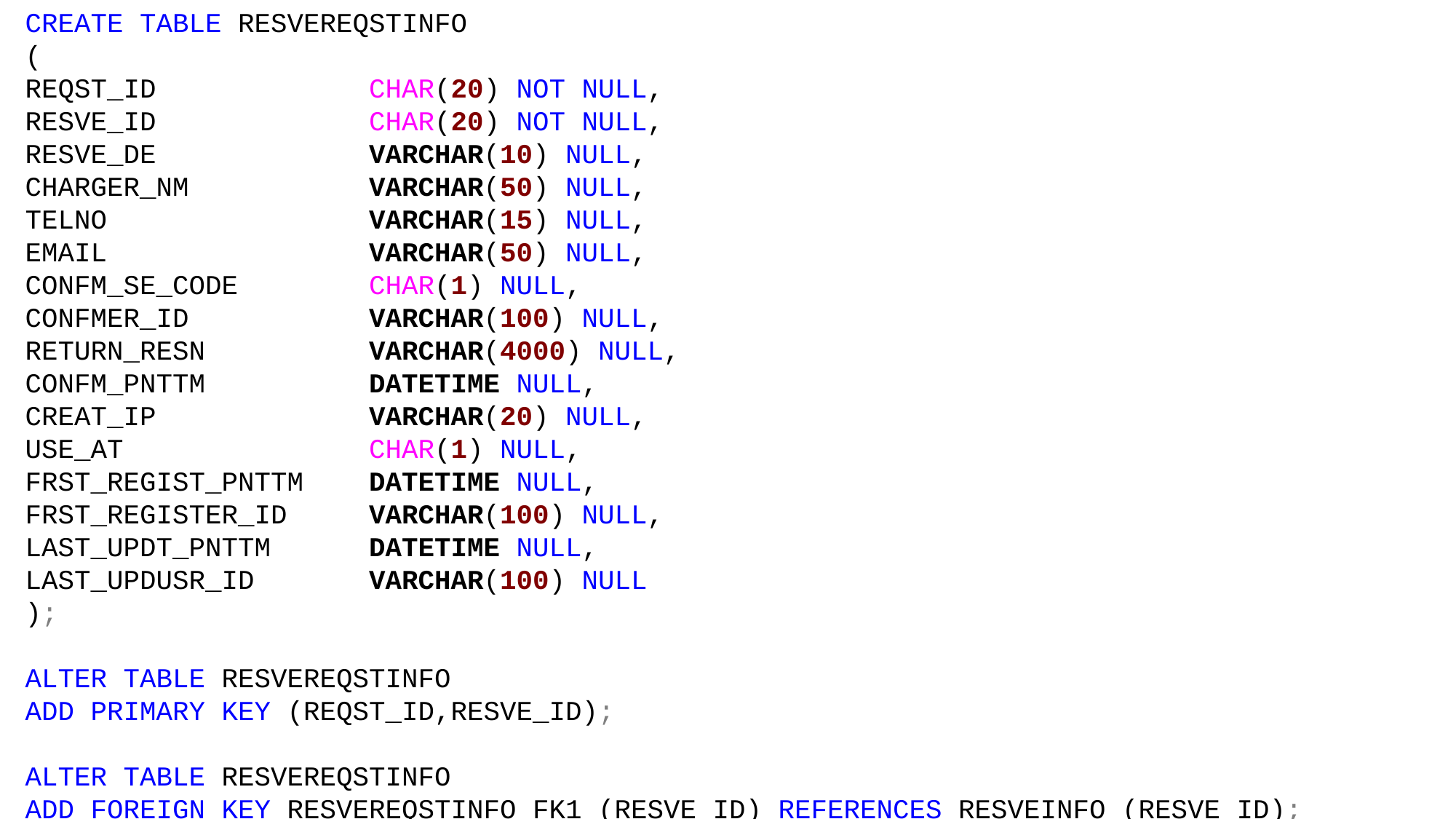

CREATE TABLE RESVEREQSTINFO
(
REQST_ID             CHAR(20) NOT NULL,
RESVE_ID             CHAR(20) NOT NULL,
RESVE_DE             VARCHAR(10) NULL,
CHARGER_NM           VARCHAR(50) NULL,
TELNO                VARCHAR(15) NULL,
EMAIL                VARCHAR(50) NULL,
CONFM_SE_CODE        CHAR(1) NULL,
CONFMER_ID           VARCHAR(100) NULL,
RETURN_RESN          VARCHAR(4000) NULL,
CONFM_PNTTM          DATETIME NULL,
CREAT_IP             VARCHAR(20) NULL,
USE_AT               CHAR(1) NULL,
FRST_REGIST_PNTTM    DATETIME NULL,
FRST_REGISTER_ID     VARCHAR(100) NULL,
LAST_UPDT_PNTTM      DATETIME NULL,
LAST_UPDUSR_ID       VARCHAR(100) NULL
);

ALTER TABLE RESVEREQSTINFO
ADD PRIMARY KEY (REQST_ID,RESVE_ID);

ALTER TABLE RESVEREQSTINFO
ADD FOREIGN KEY RESVEREQSTINFO_FK1 (RESVE_ID) REFERENCES RESVEINFO (RESVE_ID);